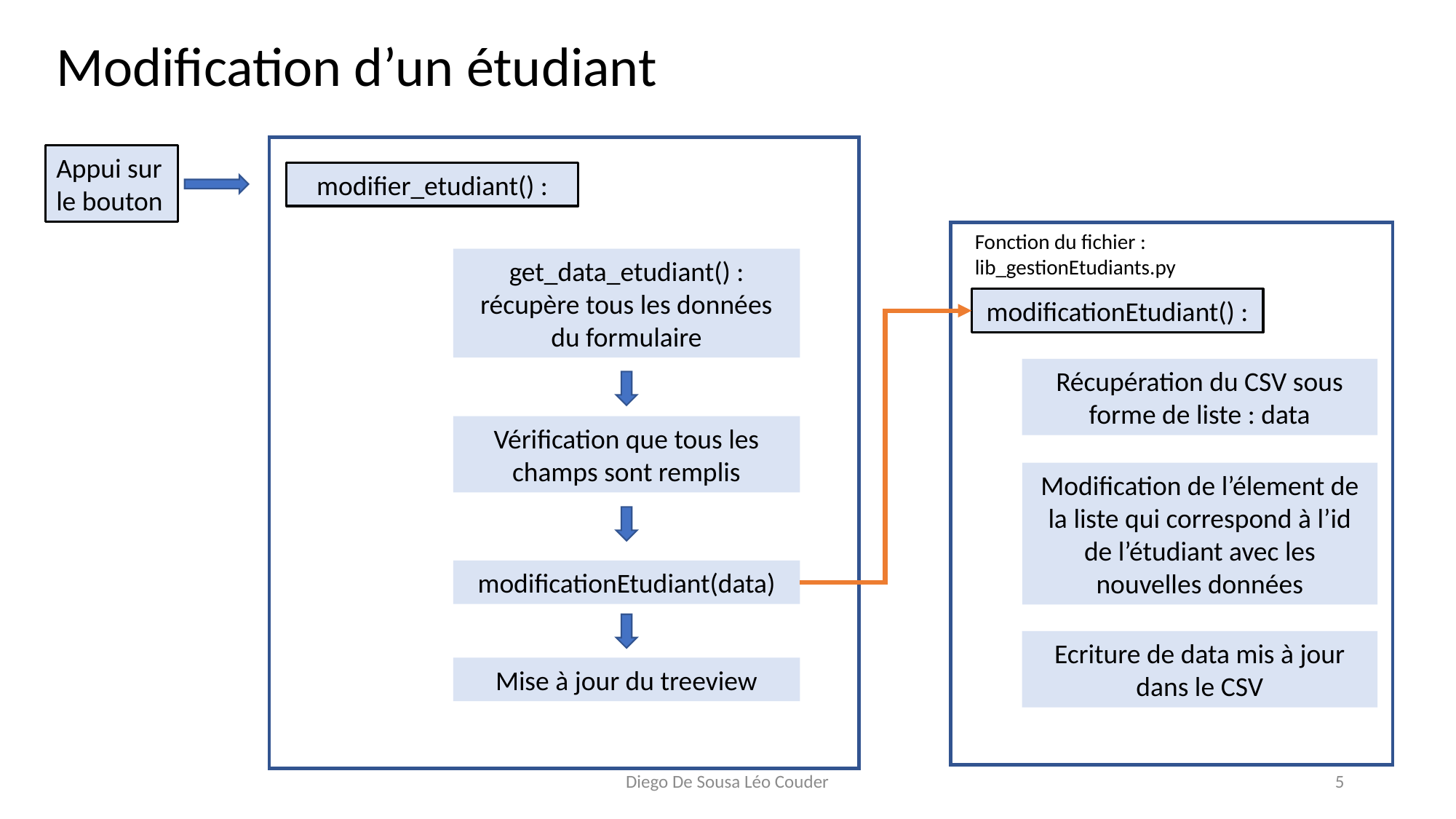

# Modification d’un étudiant

Appui sur le bouton
modifier_etudiant() :

Fonction du fichier : lib_gestionEtudiants.py
get_data_etudiant() : récupère tous les données du formulaire
modificationEtudiant() :
Récupération du CSV sous forme de liste : data

Vérification que tous les champs sont remplis
Modification de l’élement de la liste qui correspond à l’id de l’étudiant avec les nouvelles données

modificationEtudiant(data)

Ecriture de data mis à jour dans le CSV
Mise à jour du treeview
Diego De Sousa Léo Couder
5